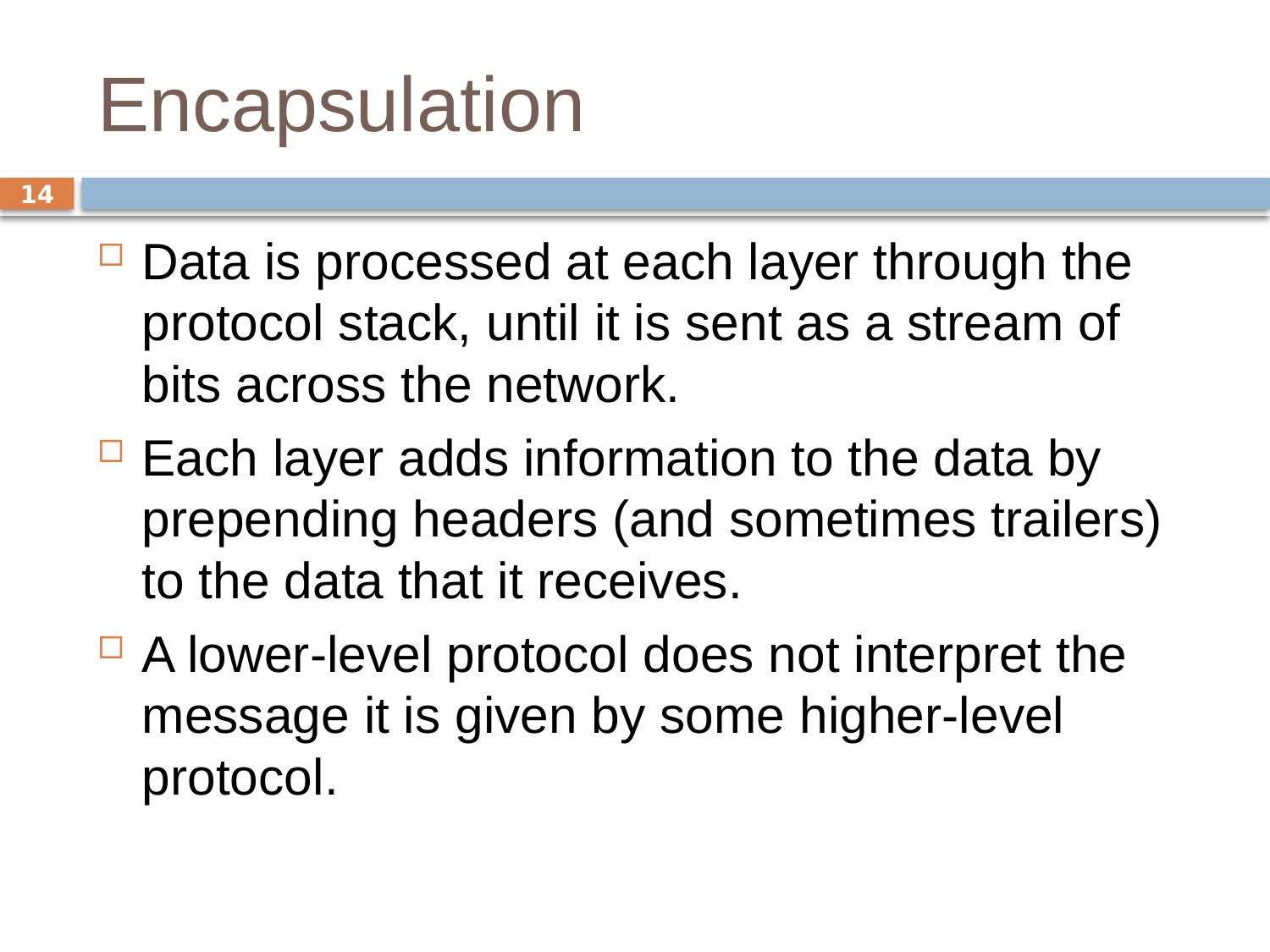

# Encapsulation
14
Data is processed at each layer through the protocol stack, until it is sent as a stream of bits across the network.
Each layer adds information to the data by prepending headers (and sometimes trailers) to the data that it receives.
A lower-level protocol does not interpret the message it is given by some higher-level protocol.